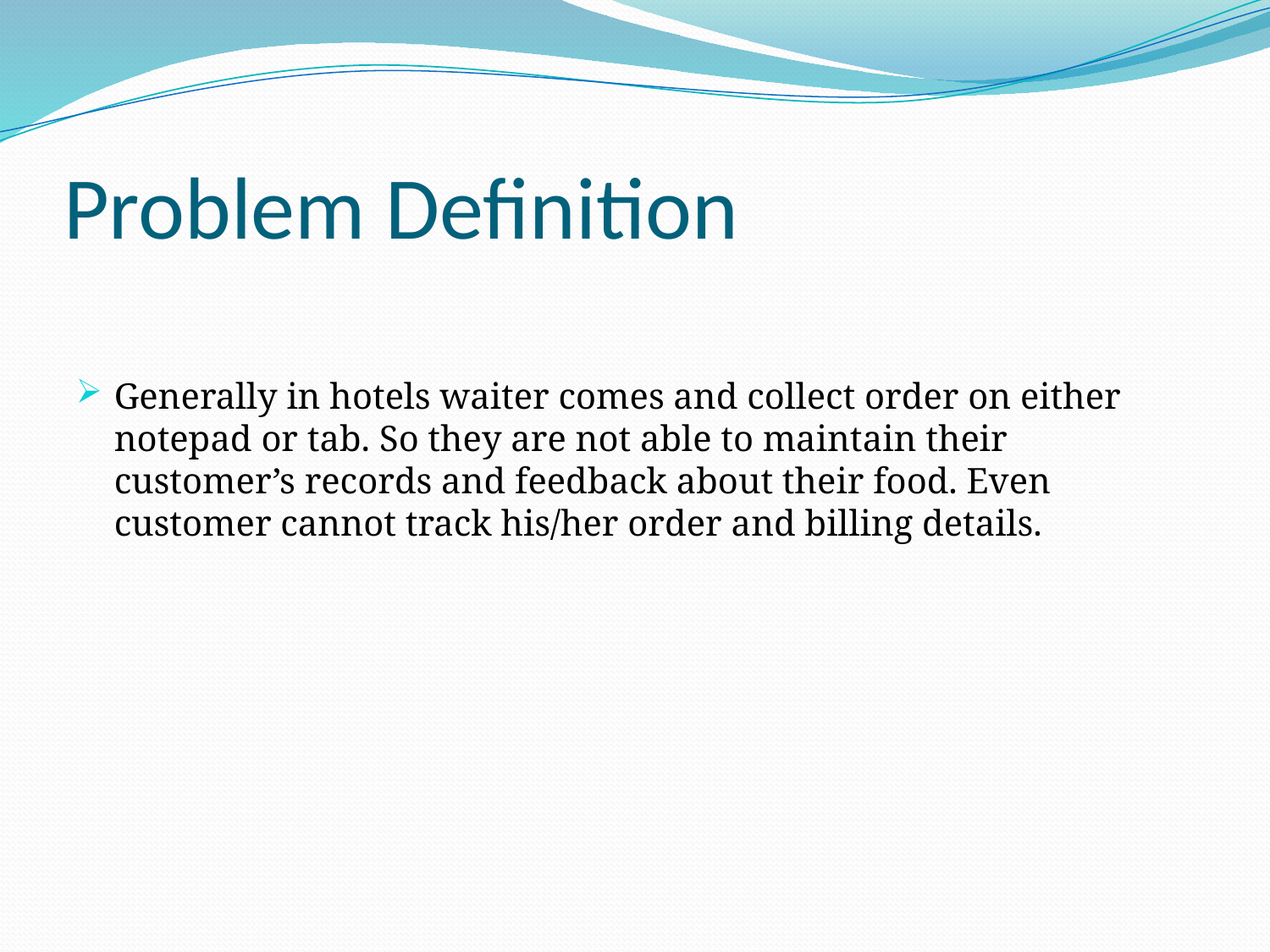

# Problem Definition

Generally in hotels waiter comes and collect order on either notepad or tab. So they are not able to maintain their customer’s records and feedback about their food. Even customer cannot track his/her order and billing details.